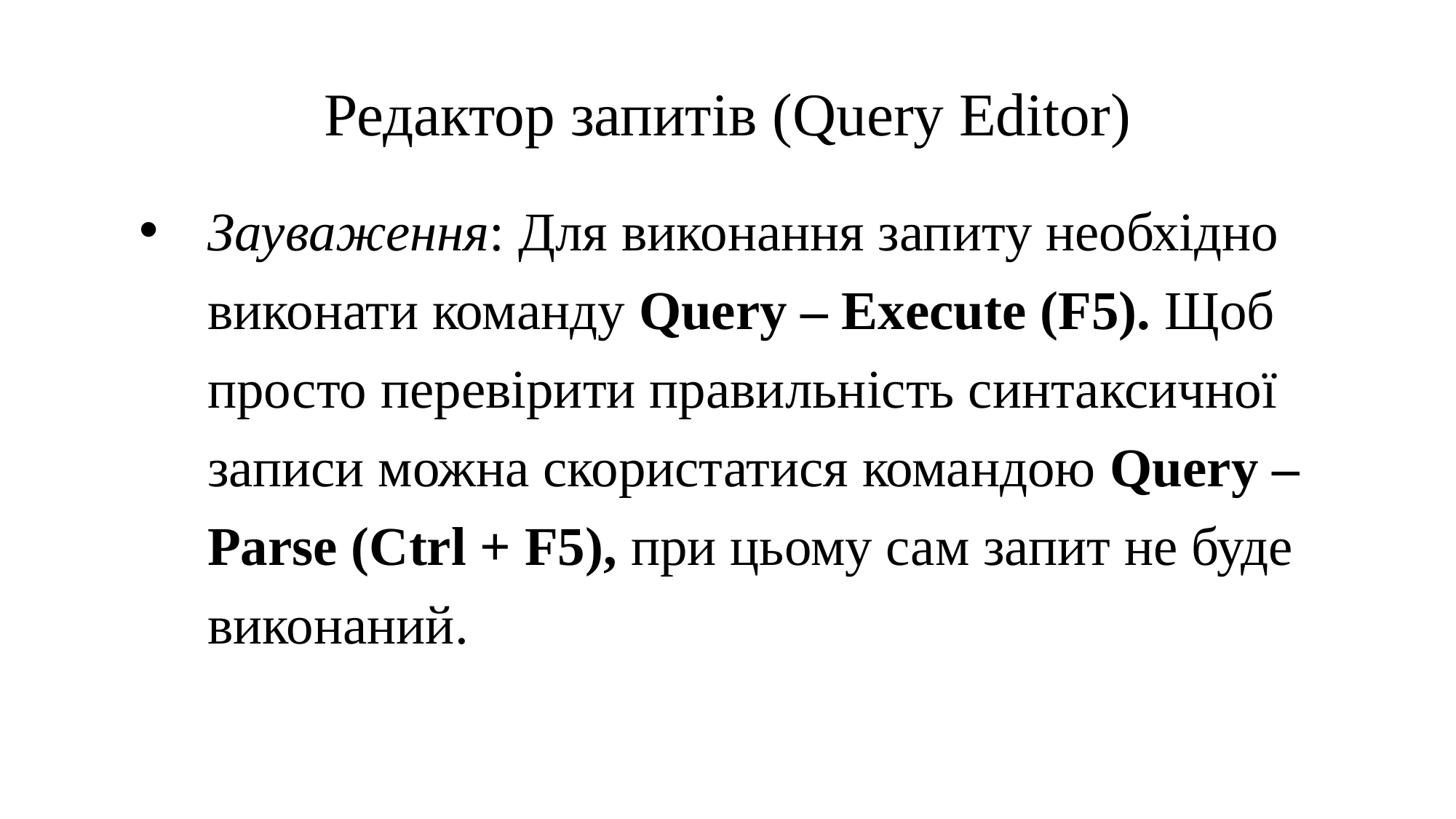

# Редактор запитів (Query Editor)
Зауваження: Для виконання запиту необхідно виконати команду Query – Execute (F5). Щоб просто перевірити правильність синтаксичної записи можна скористатися командою Query – Parse (Ctrl + F5), при цьому сам запит не буде виконаний.